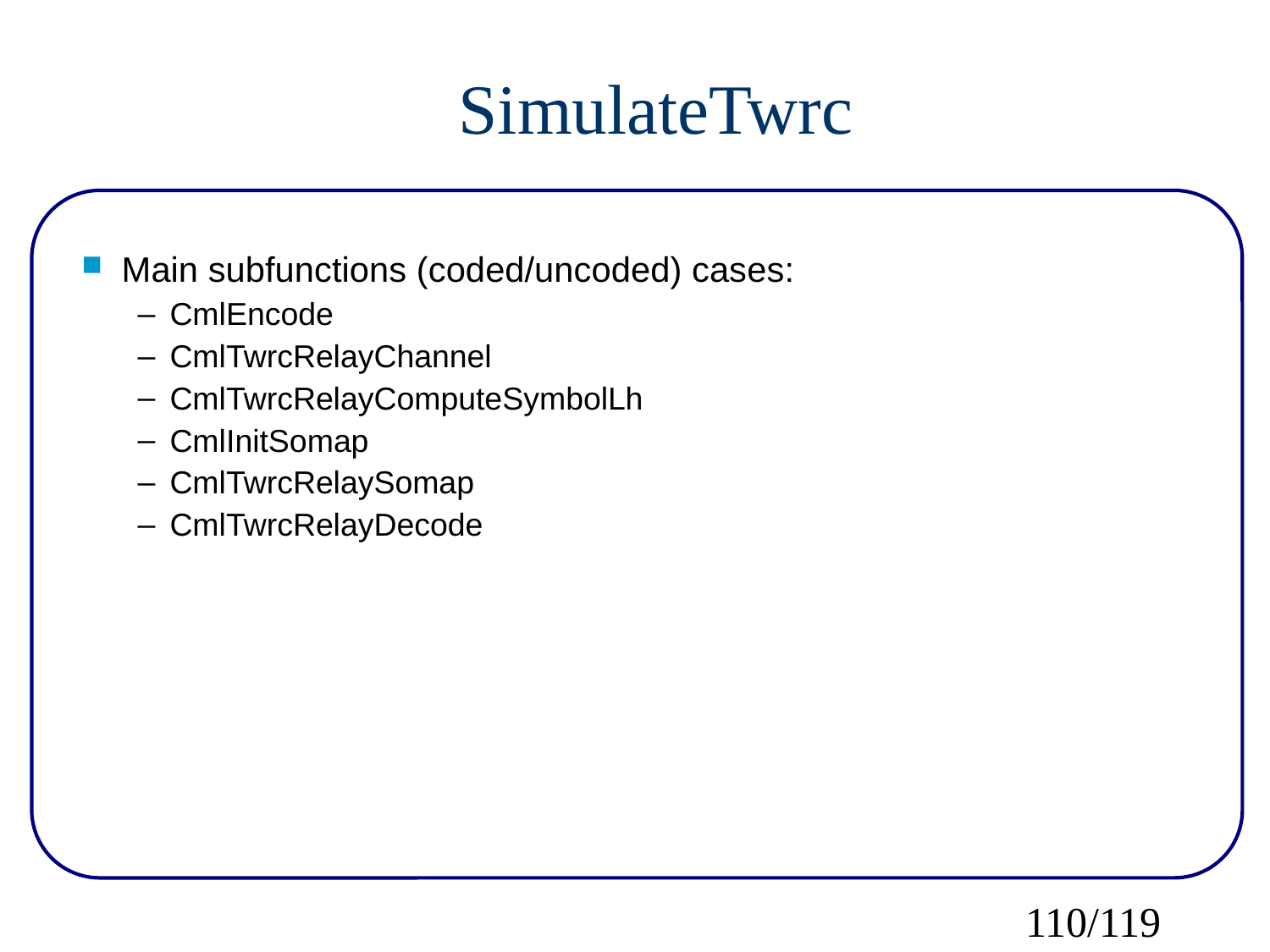

SimulateTwrc

Main subfunctions (coded/uncoded) cases:
CmlEncode
CmlTwrcRelayChannel
CmlTwrcRelayComputeSymbolLh
CmlInitSomap
CmlTwrcRelaySomap
CmlTwrcRelayDecode

110/119